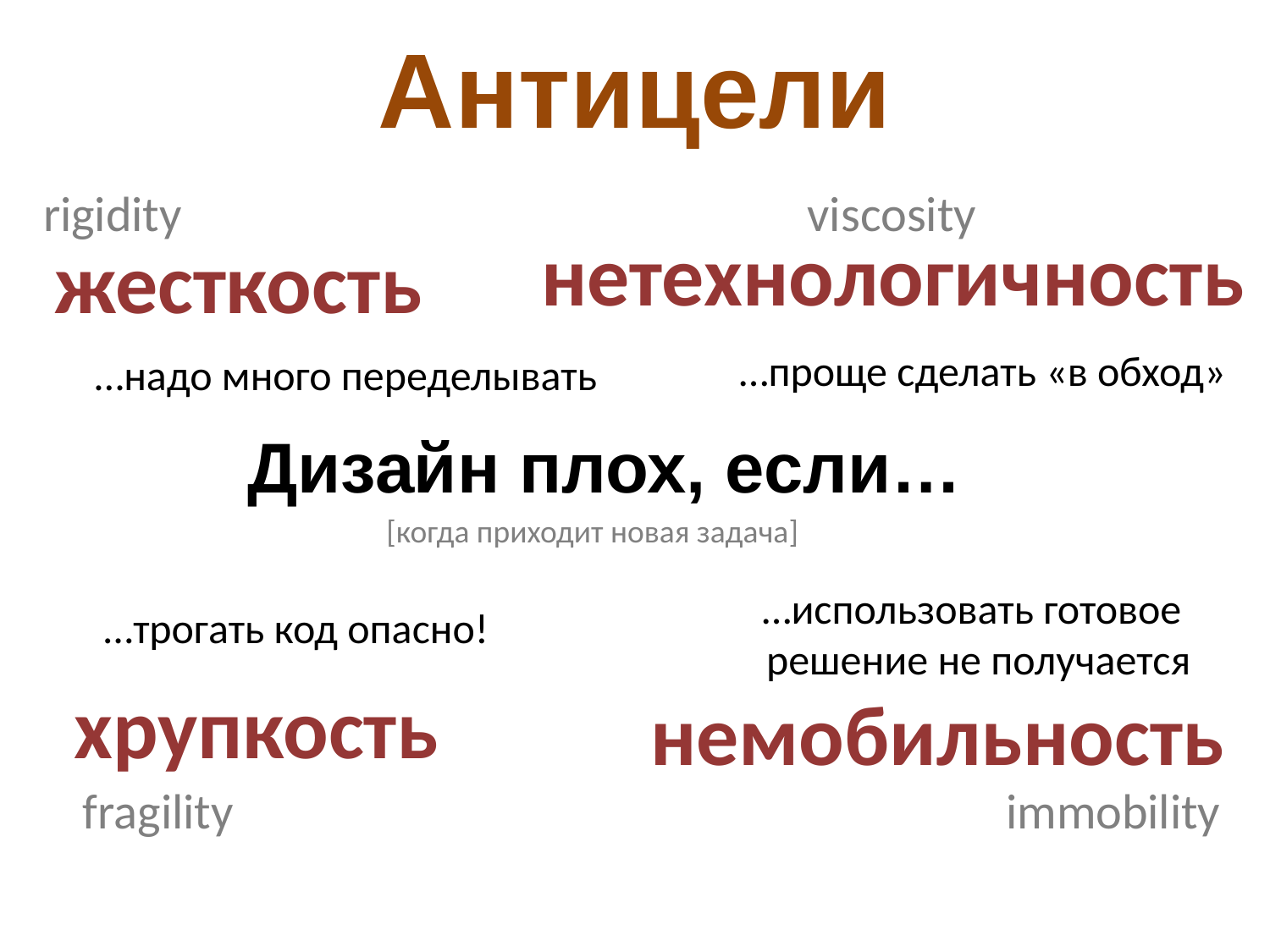

# Антицели
rigidity
viscosity
нетехнологичность
жесткость
…проще сделать «в обход»
…надо много переделывать
Дизайн плох, если…
[когда приходит новая задача]
…использовать готовое
решение не получается
…трогать код опасно!
хрупкость
немобильность
fragility
immobility